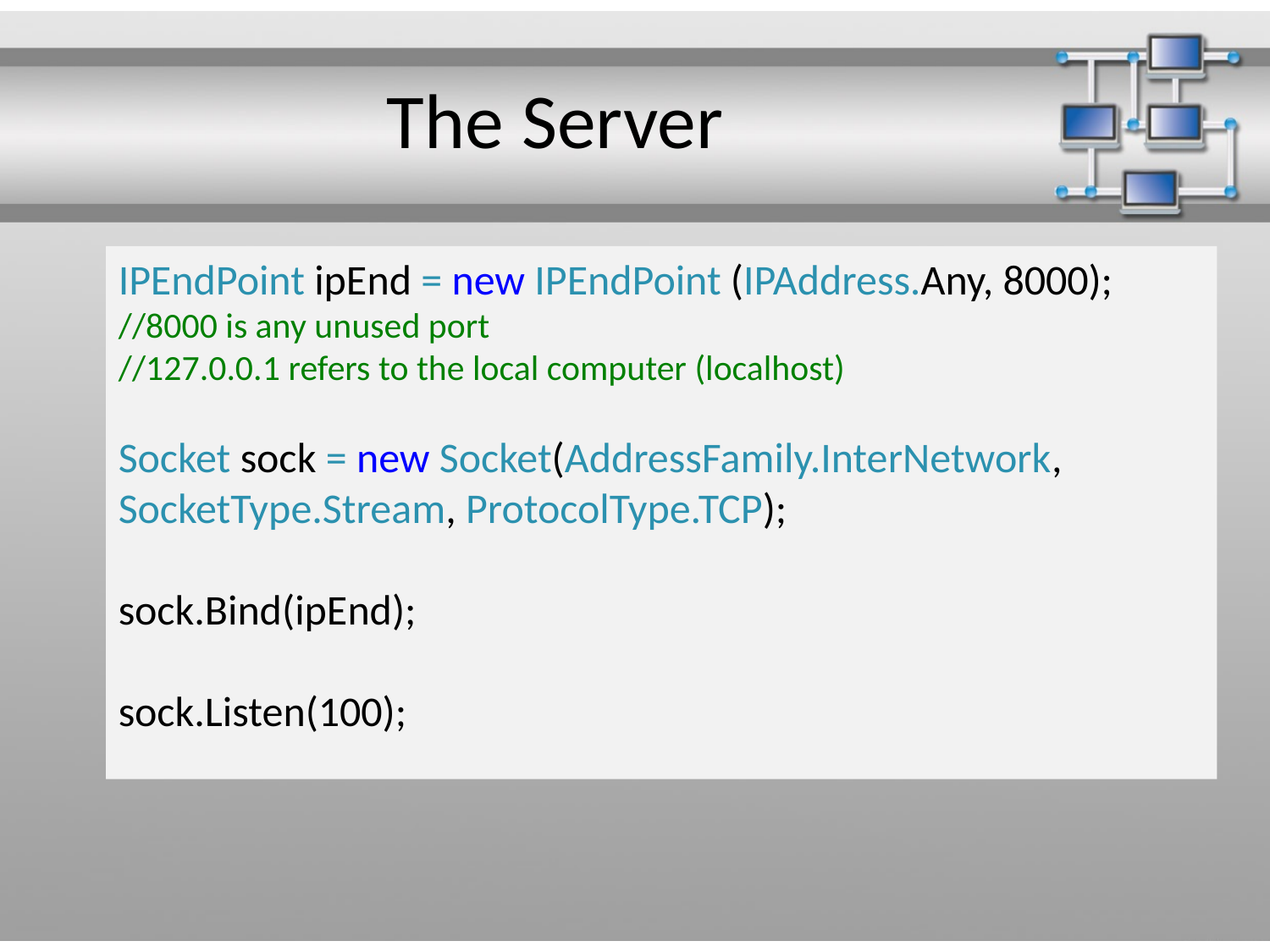

# The Server
IPEndPoint ipEnd = new IPEndPoint (IPAddress.Any, 8000);
//8000 is any unused port
//127.0.0.1 refers to the local computer (localhost)

Socket sock = new Socket(AddressFamily.InterNetwork, SocketType.Stream, ProtocolType.TCP);

sock.Bind(ipEnd);

sock.Listen(100);